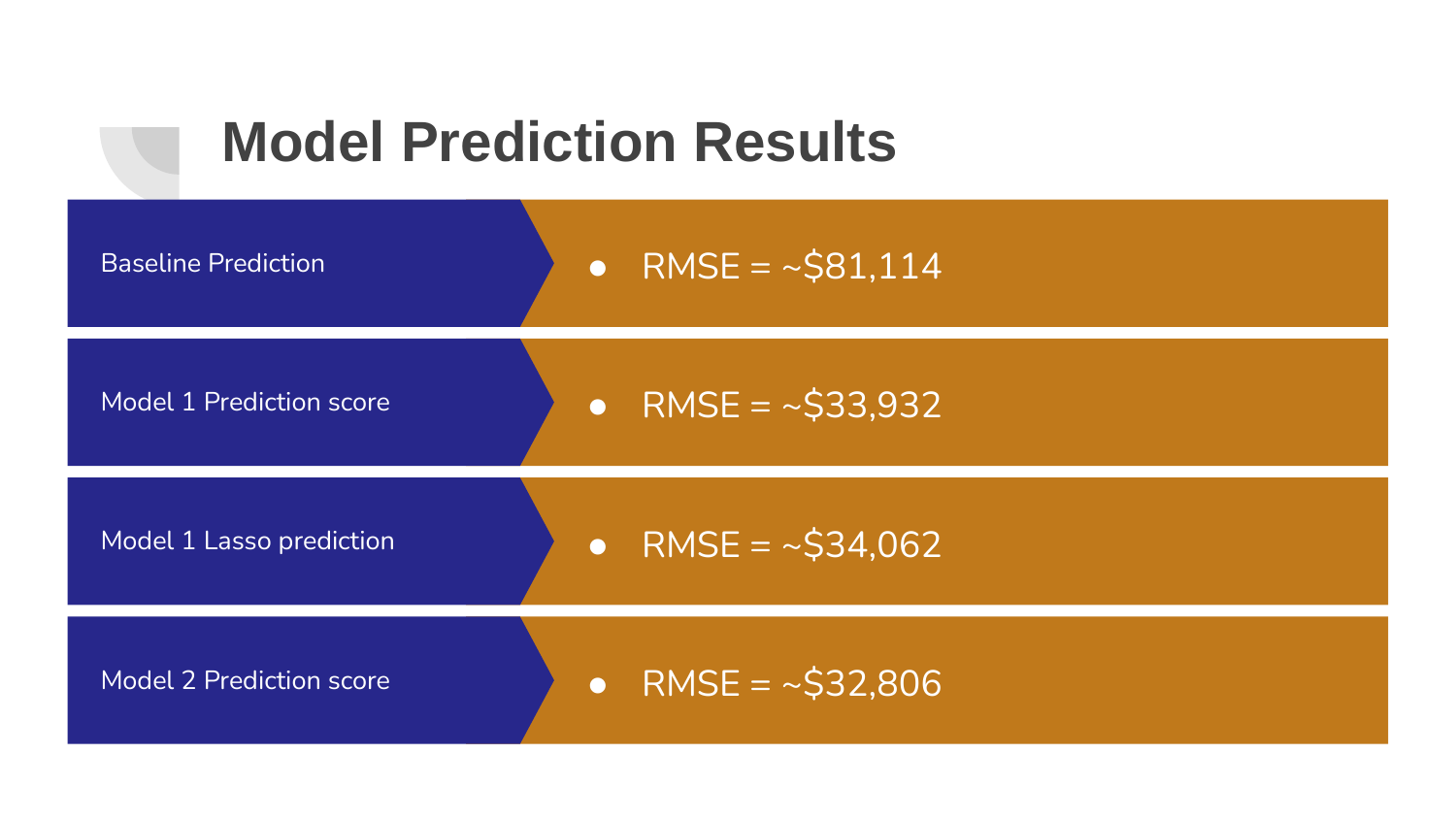

# Model Prediction Results

RMSE = ~$81,114
Baseline Prediction

Model 1 Prediction score
RMSE = ~$33,932

Model 1 Lasso prediction
RMSE = ~$34,062
Model 2 Prediction score

RMSE = ~$32,806